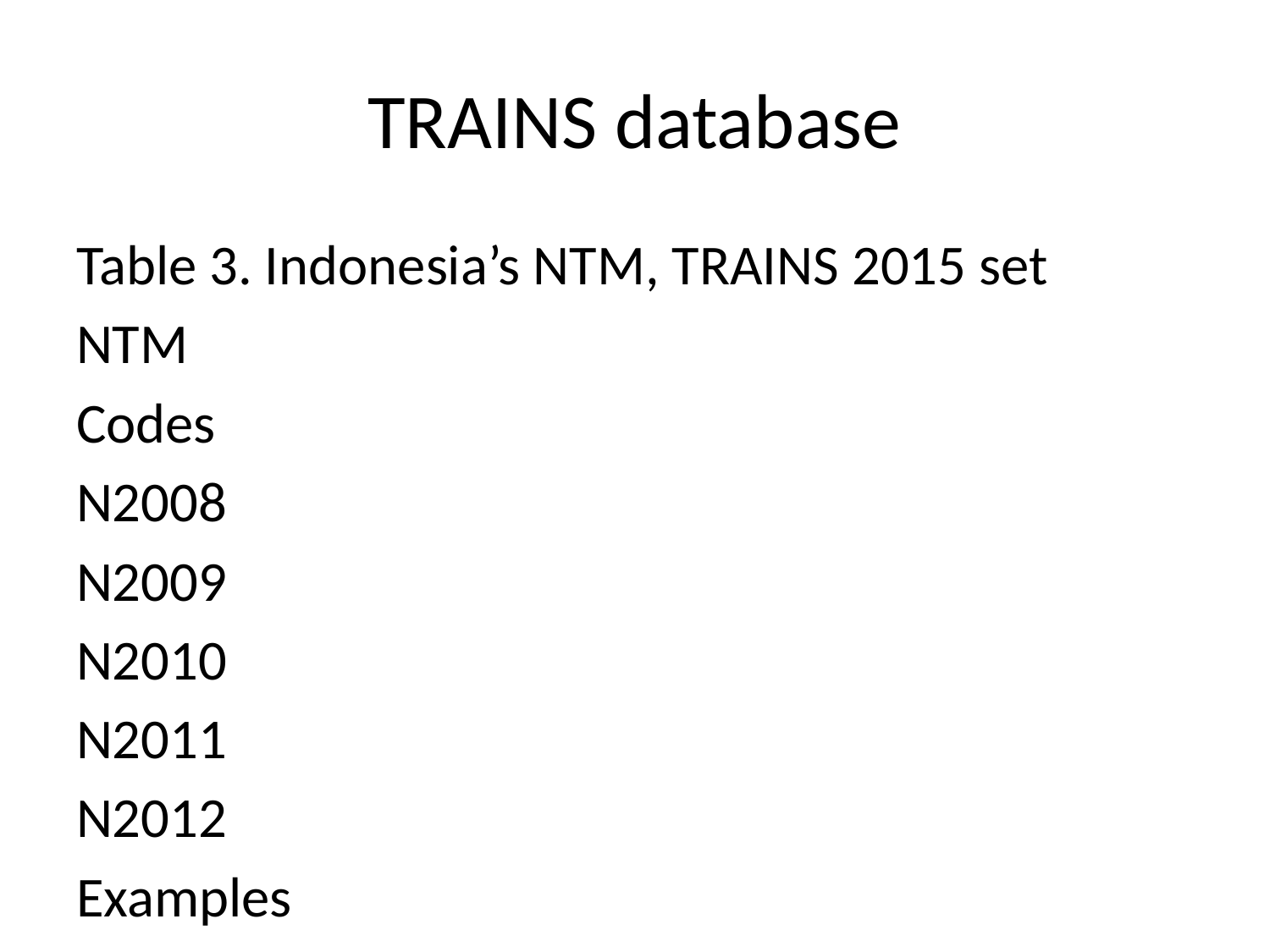

# TRAINS database
Table 3. Indonesia’s NTM, TRAINS 2015 set
NTM
Codes
N2008
N2009
N2010
N2011
N2012
Examples
Sanitary & Phytosanitary (SPS)
A
1.715
2.337
2.222
2.255
2.774
Authorization requirements
(2.644)
(4.018)
(3.950)
(4.054)
(5.128)
Quarantine requirements
Technical Barrier to Trade (TBT)
B
0.481
0.455
0.641
0.682
0.663
Testing requirements
(0.962)
(0.978)
(1.334)
(1.361)
(1.352)
labeling requirements
Pre-shipment inspections and other formalities
C
0.562
0.466
0.443
0.462
0.776
pre-shipment inspection
(1.202)
(1.081)
(1.059)
(1.046)
(1.075)
only trough specific ports
Non-automatic licensing, quotas, QC, etc
E
0.623
0.56
0.605
0.618
0.594
licensing
(0.809)
(0.818)
(0.873)
(0.861)
(0.853)
quota
Price-control measures, extra taxes, charges
F
0
0
0.015
0.014
0.016
customs service fee
(0.000)
(0.000)
(0.168)
(0.165)
(0.168)
consumption tax
Measures affecting competition
H
0.019
0.052
0.05
0.048
0.046
Only SOEs
(0.139)
(0.238)
(0.233)
(0.229)
(0.224)
Export-related measures
P
0.901
0.704
0.708
0.683
1.172
export permit
(1.172)
(1.132)
(1.109)
(1.098)
(1.465)
export quota
observations
1,675
2,204
2,318
2,400
2,510